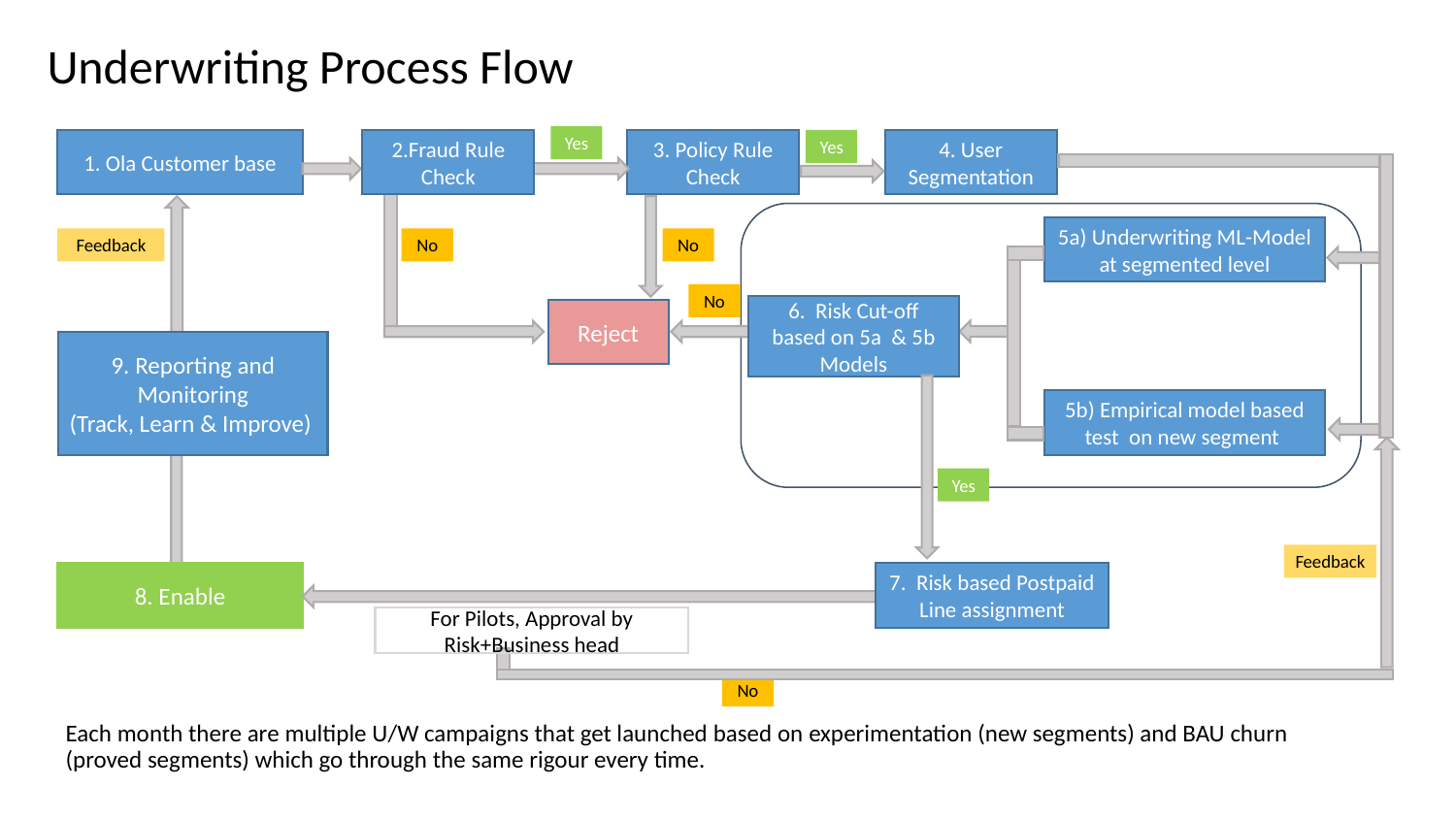

# Underwriting Process Flow
Yes
1. Ola Customer base
2.Fraud Rule Check
3. Policy Rule Check
Yes
4. User Segmentation

5a) Underwriting ML-Model at segmented level
Feedback
No
No

No

6.  Risk Cut-off based on 5a  & 5b Models
Reject

9. Reporting and Monitoring
(Track, Learn & Improve)
5b) Empirical model based test  on new segment

Yes

Feedback
8. Enable
7.  Risk based Postpaid Line assignment

For Pilots, Approval by Risk+Business head

No

Each month there are multiple U/W campaigns that get launched based on experimentation (new segments) and BAU churn (proved segments) which go through the same rigour every time.